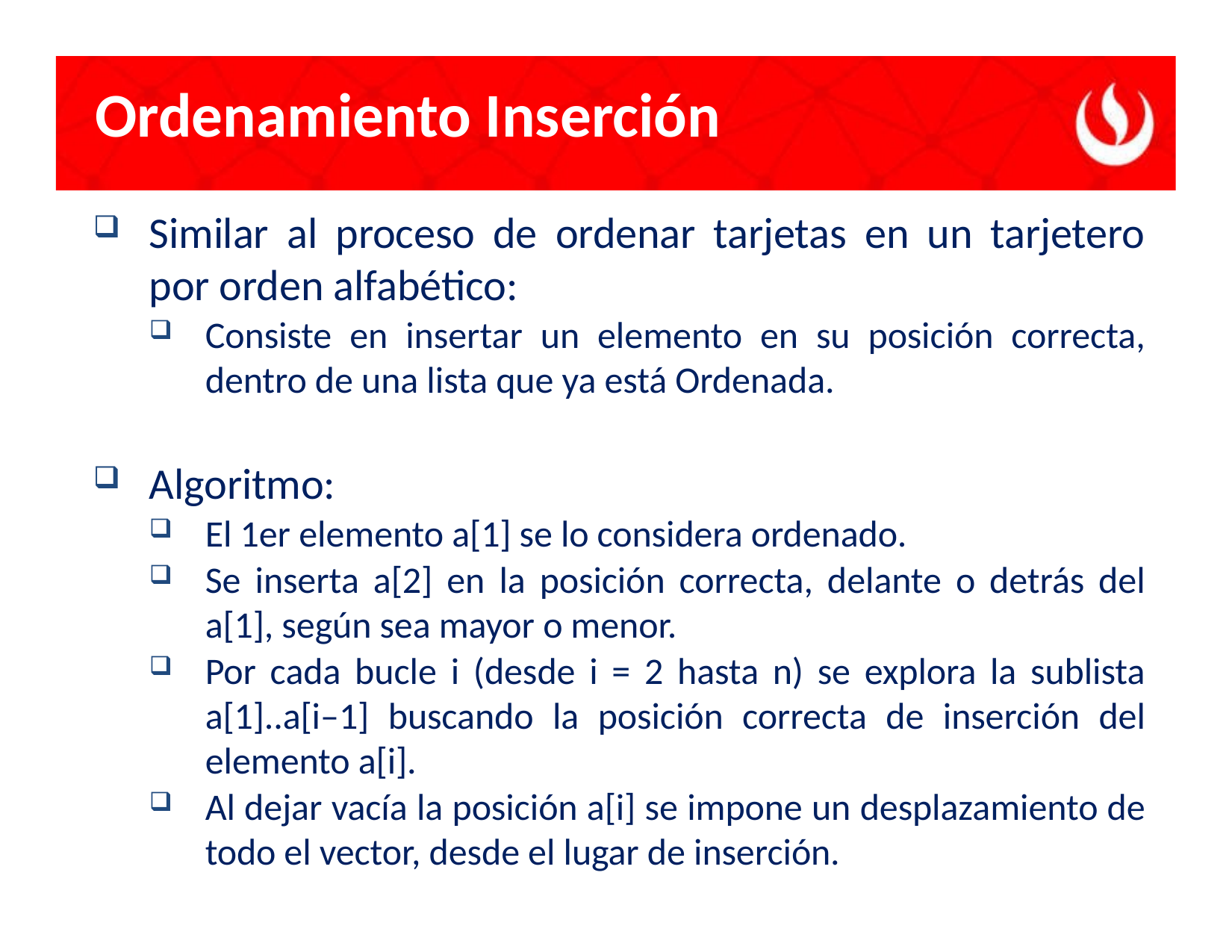

Ordenamiento Inserción
Similar al proceso de ordenar tarjetas en un tarjetero por orden alfabético:
Consiste en insertar un elemento en su posición correcta, dentro de una lista que ya está Ordenada.

Algoritmo:
El 1er elemento a[1] se lo considera ordenado.
Se inserta a[2] en la posición correcta, delante o detrás del a[1], según sea mayor o menor.
Por cada bucle i (desde i = 2 hasta n) se explora la sublista a[1]..a[i–1] buscando la posición correcta de inserción del elemento a[i].
Al dejar vacía la posición a[i] se impone un desplazamiento de todo el vector, desde el lugar de inserción.